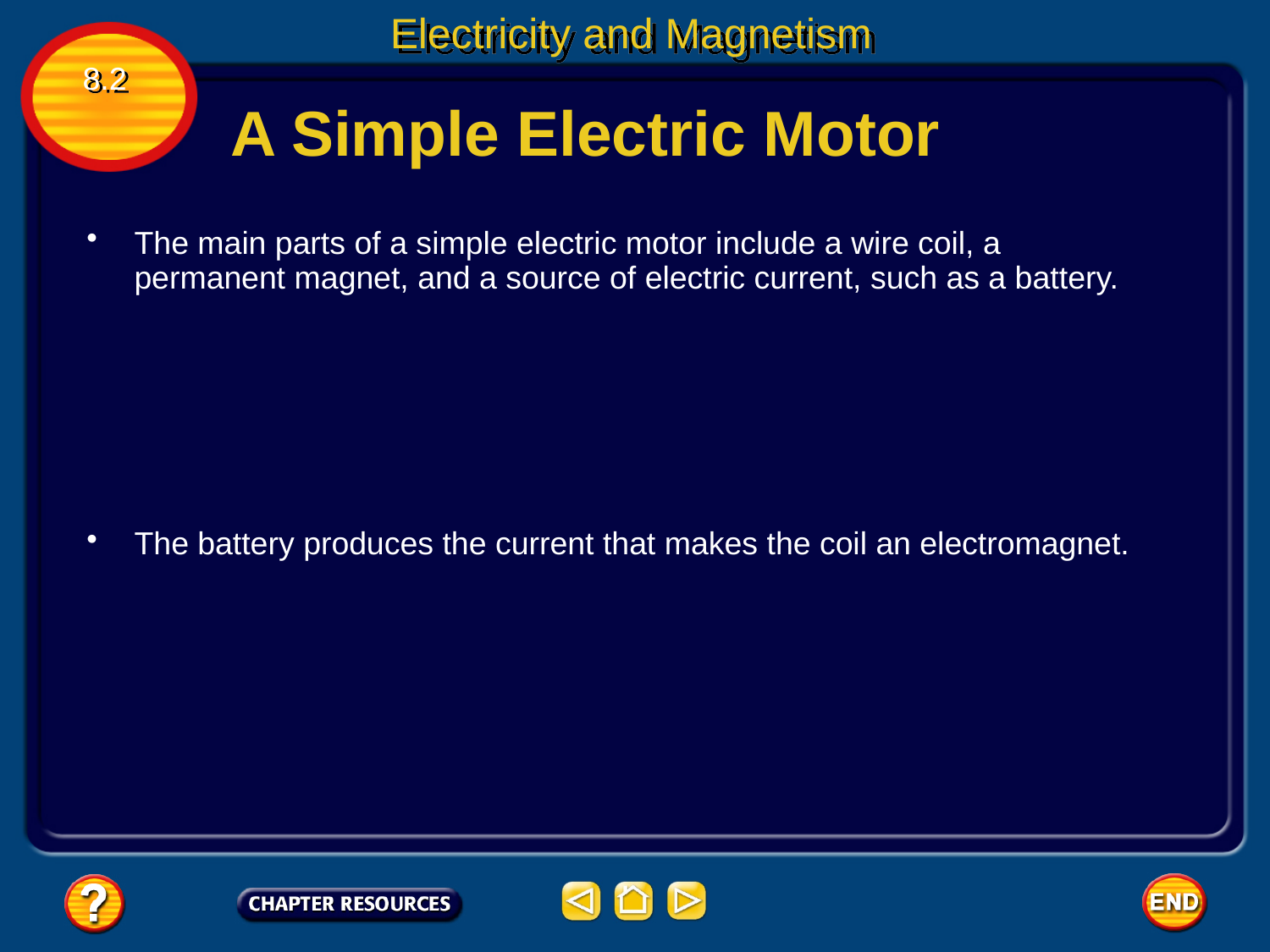

Electricity and Magnetism
8.2
A Simple Electric Motor
The main parts of a simple electric motor include a wire coil, a permanent magnet, and a source of electric current, such as a battery.
The battery produces the current that makes the coil an electromagnet.